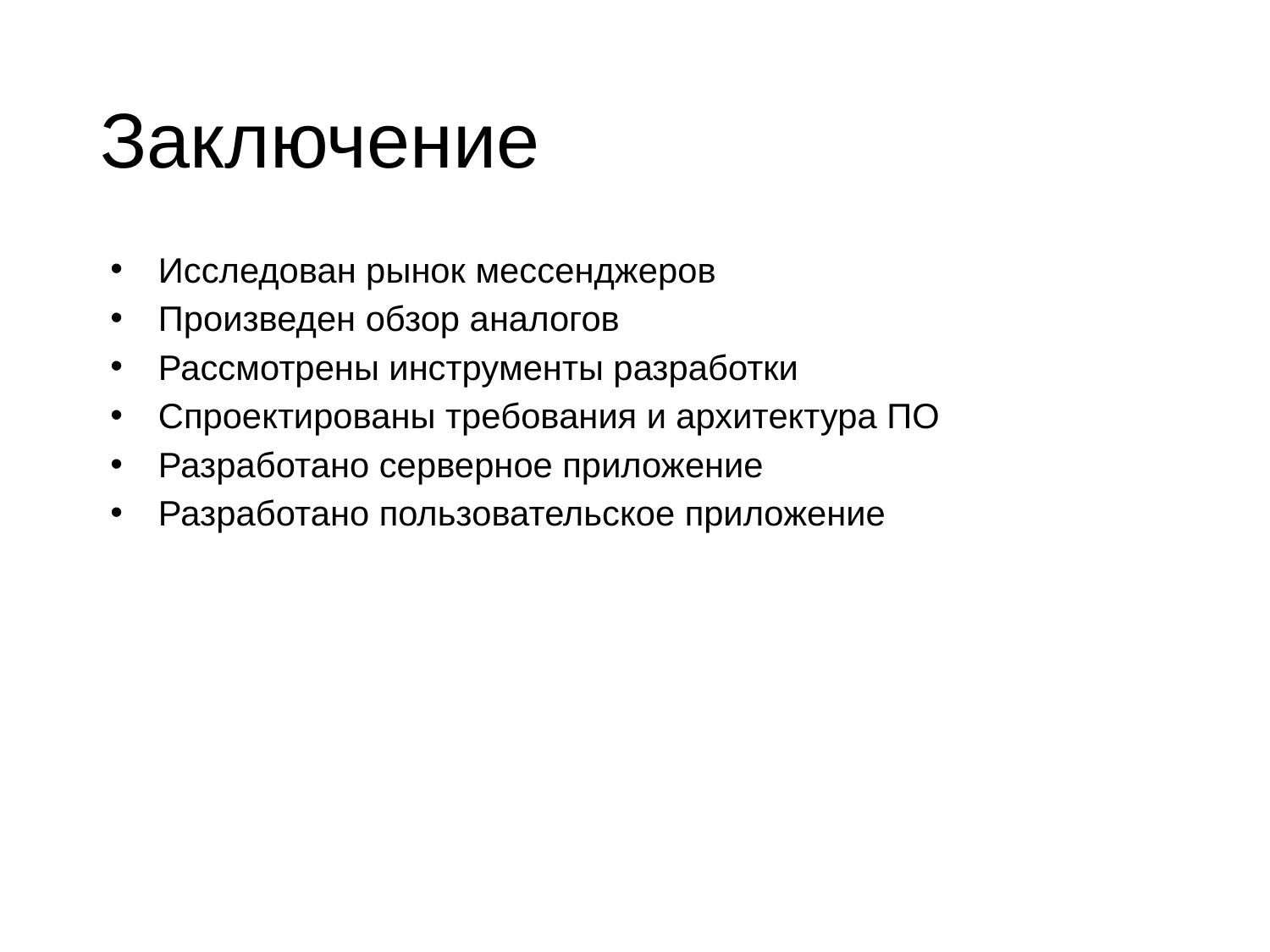

# Заключение
Исследован рынок мессенджеров
Произведен обзор аналогов
Рассмотрены инструменты разработки
Спроектированы требования и архитектура ПО
Разработано серверное приложение
Разработано пользовательское приложение